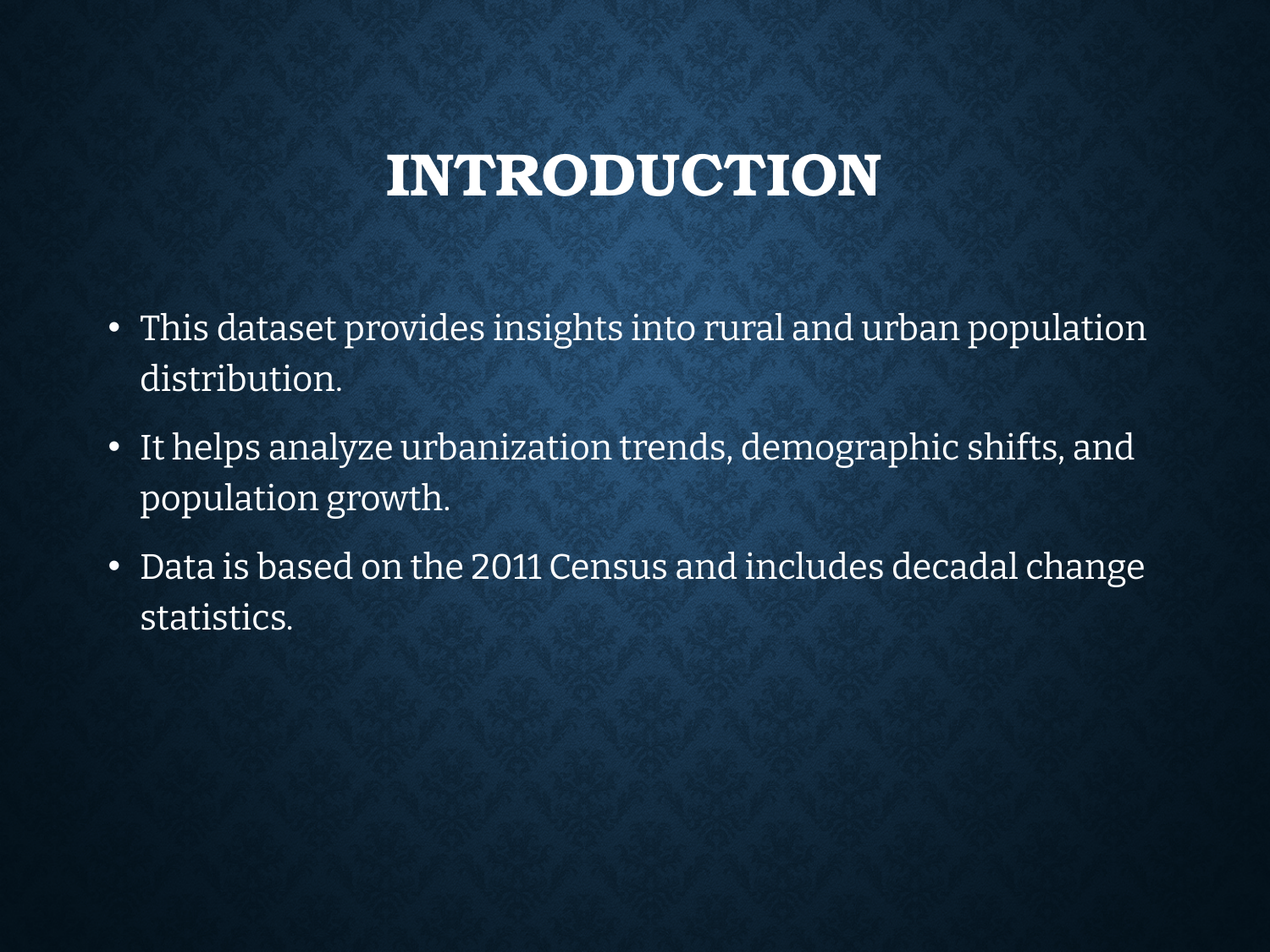

# Introduction
This dataset provides insights into rural and urban population distribution.
It helps analyze urbanization trends, demographic shifts, and population growth.
Data is based on the 2011 Census and includes decadal change statistics.